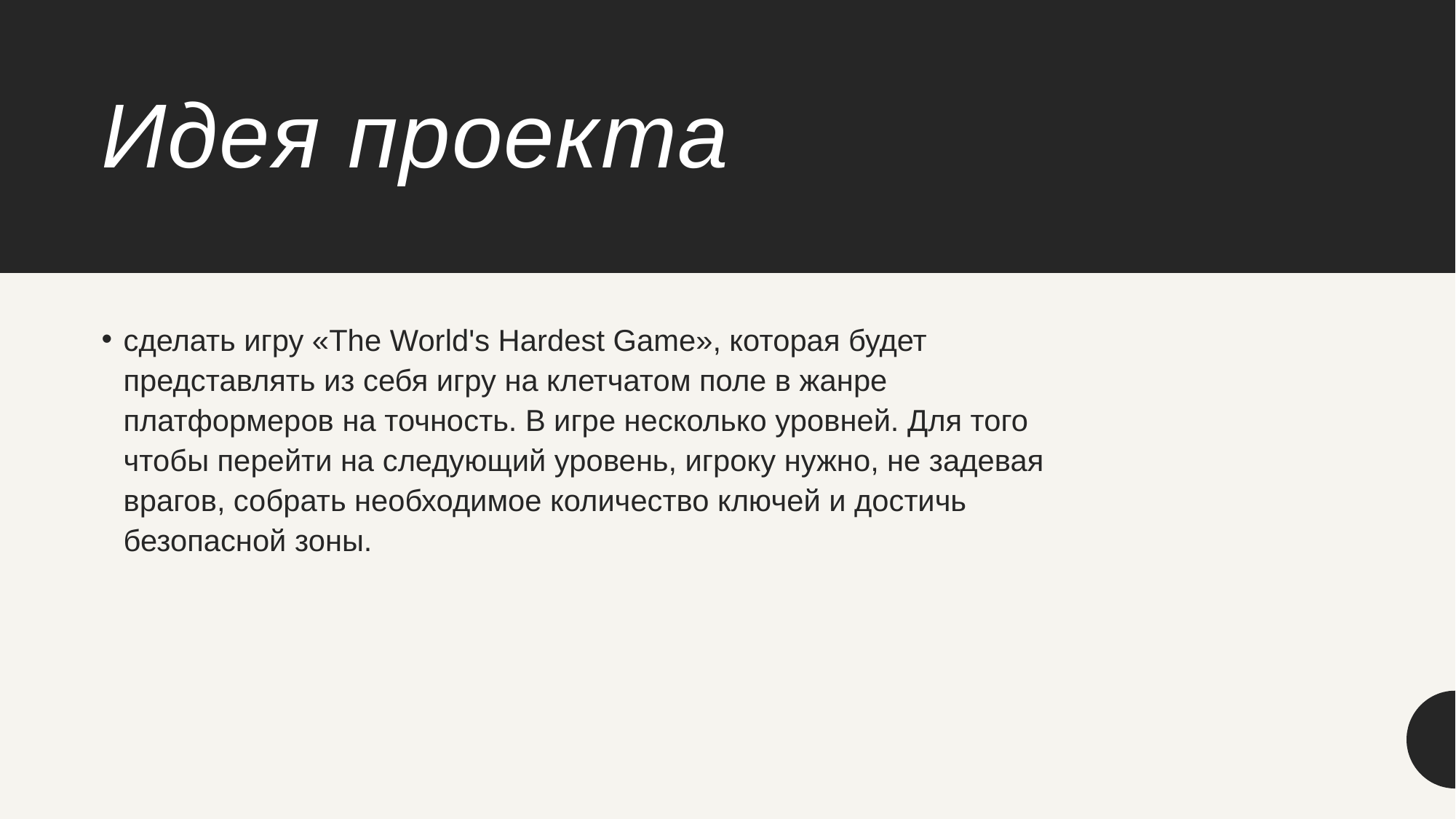

# Идея проекта
сделать игру «The World's Hardest Game», которая будет представлять из себя игру на клетчатом поле в жанре платформеров на точность. В игре несколько уровней. Для того чтобы перейти на следующий уровень, игроку нужно, не задевая врагов, собрать необходимое количество ключей и достичь безопасной зоны.